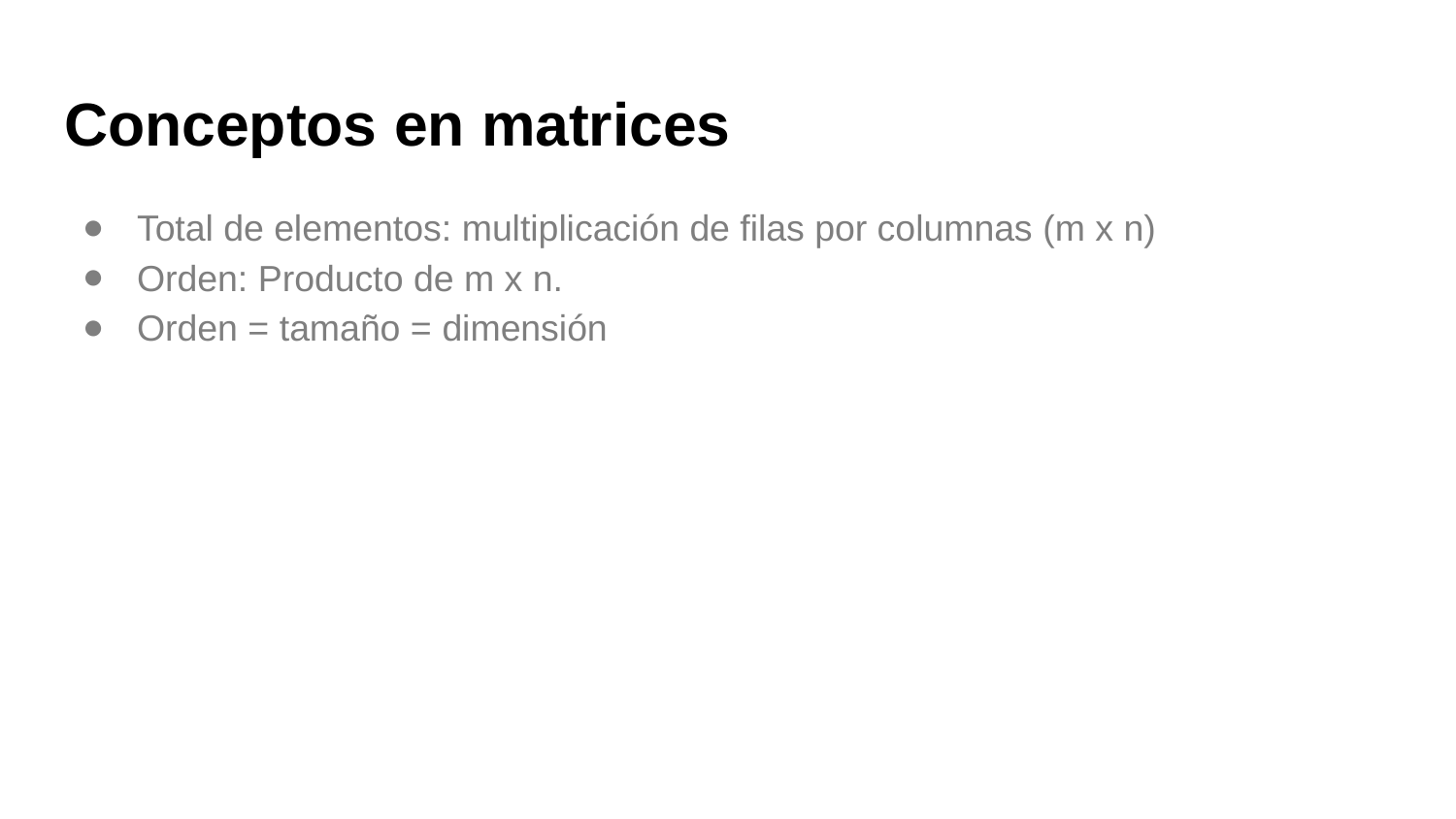

# Conceptos en matrices
Total de elementos: multiplicación de filas por columnas (m x n)
Orden: Producto de m x n.
Orden = tamaño = dimensión